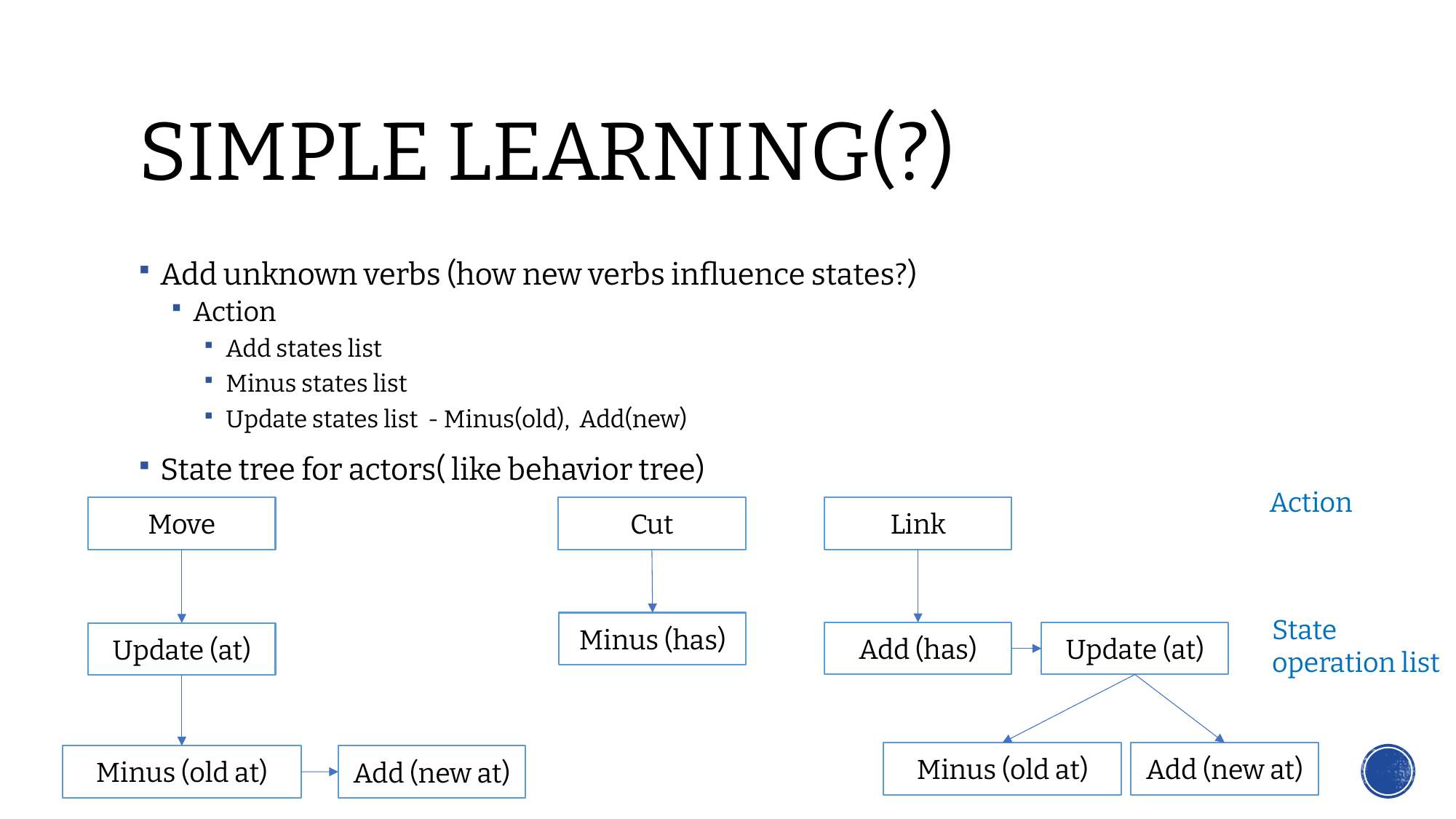

# Simple learning(?)
Add unknown verbs (how new verbs influence states?)
Action
Add states list
Minus states list
Update states list  - Minus(old),  Add(new)
State tree for actors( like behavior tree)
Action
Move
Cut
Link
State operation list
Minus (has)
Add (has)
Update (at)
Update (at)
Minus (old at)
Add (new at)
Minus (old at)
Add (new at)